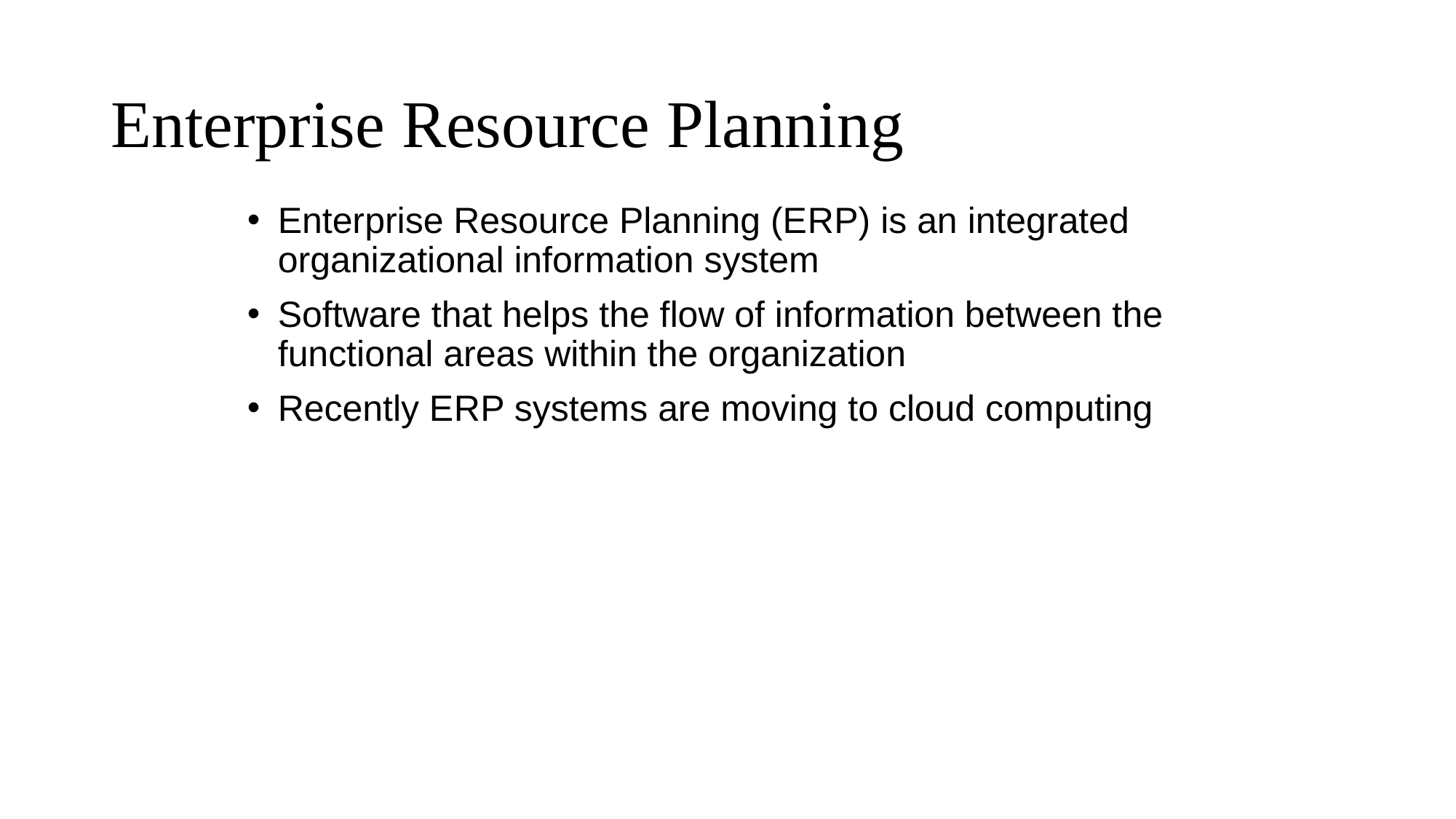

# Enterprise Resource Planning
Enterprise Resource Planning (E R P) is an integrated organizational information system
Software that helps the flow of information between the functional areas within the organization
Recently E R P systems are moving to cloud computing